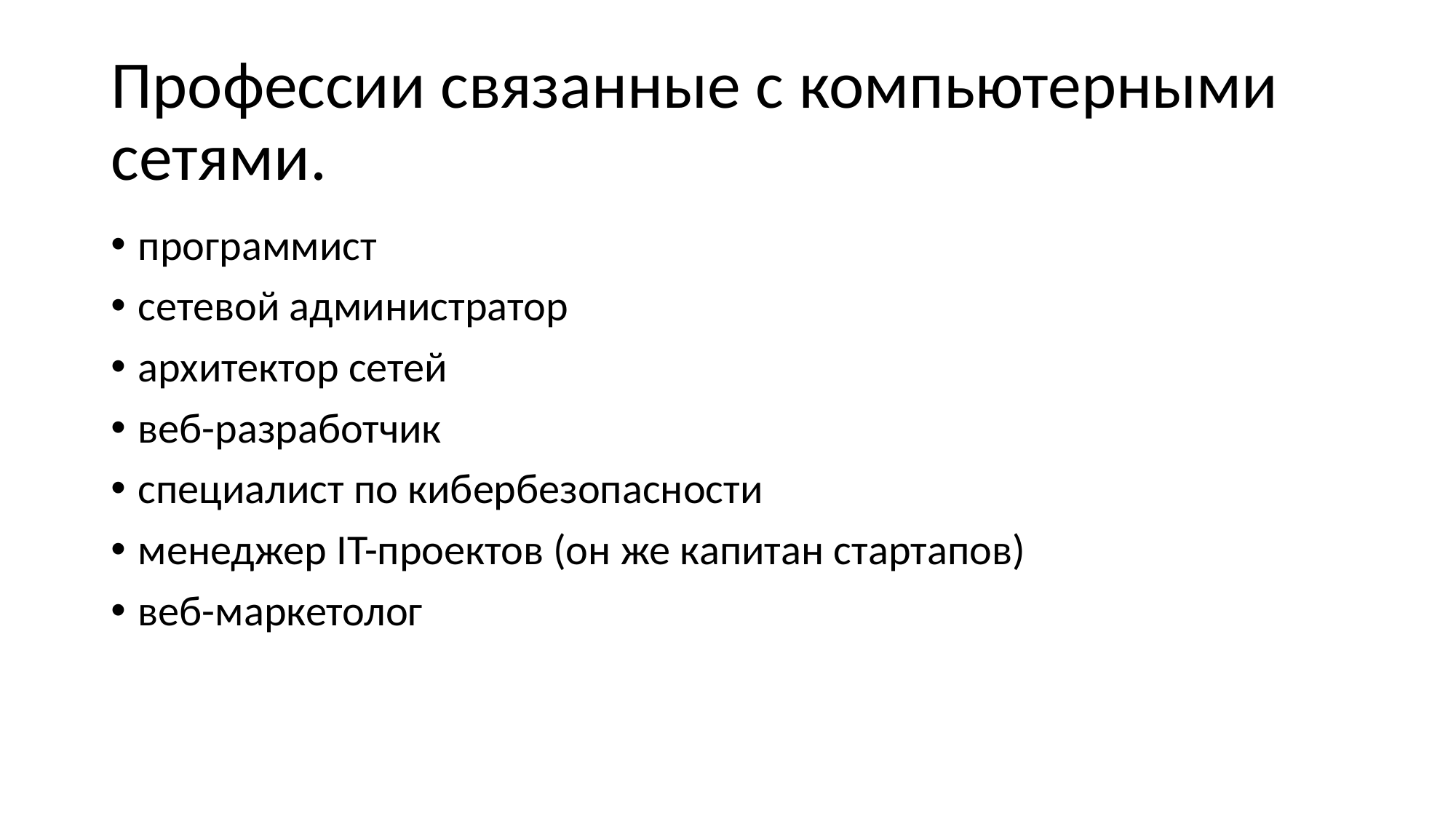

# Профессии связанные с компьютерными сетями.
программист
сетевой администратор
архитектор сетей
веб-разработчик
специалист по кибербезопасности
менеджер IT-проектов (он же капитан стартапов)
веб-маркетолог